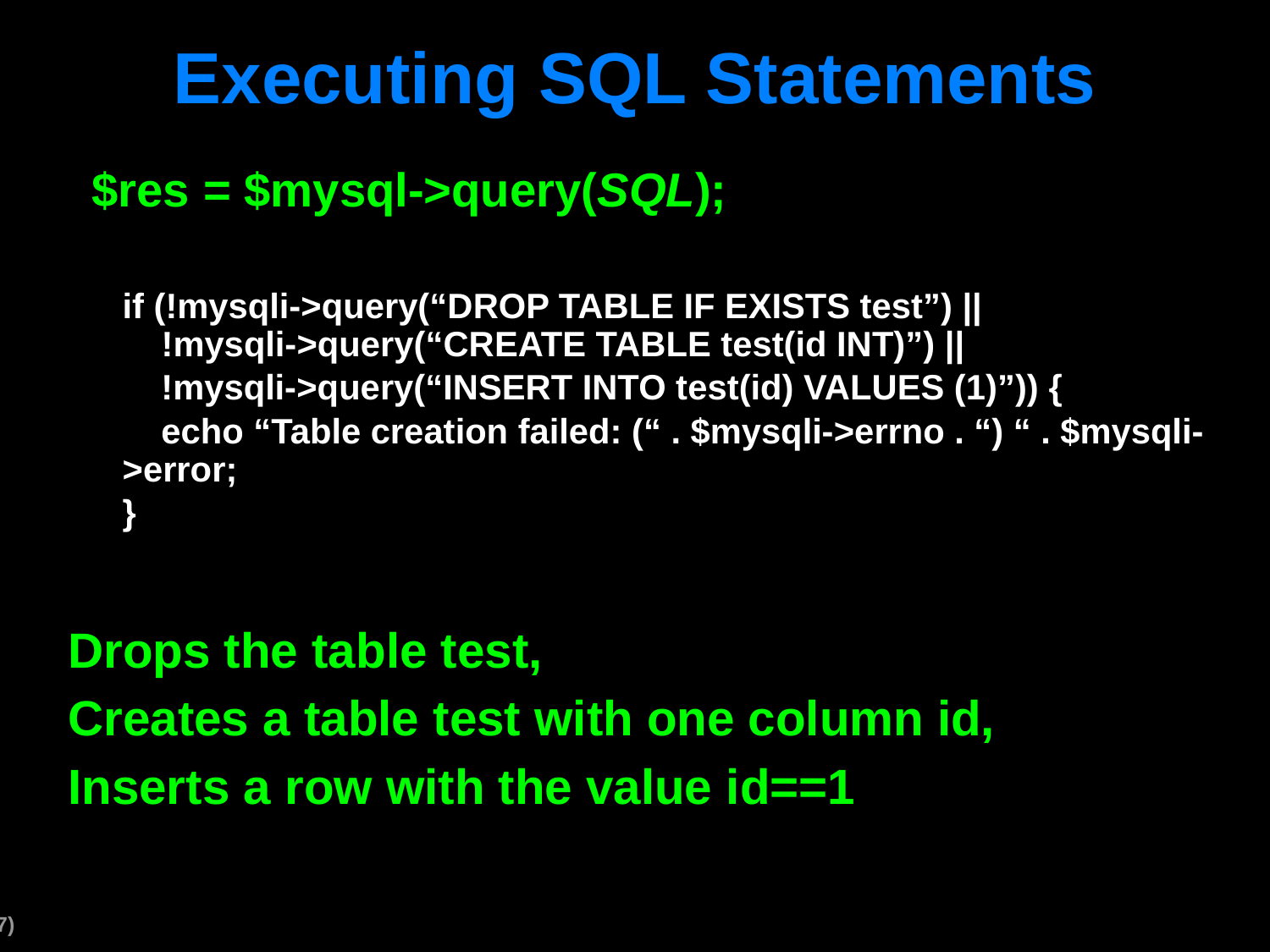

# Executing SQL Statements
$res = $mysql->query(SQL);

if (!mysqli->query(“DROP TABLE IF EXISTS test”) ||
    !mysqli->query(“CREATE TABLE test(id INT)”) ||
    !mysqli->query(“INSERT INTO test(id) VALUES (1)”)) {
    echo “Table creation failed: (“ . $mysqli->errno . “) “ . $mysqli->error;
}

Drops the table test,
Creates a table test with one column id,
Inserts a row with the value id==1